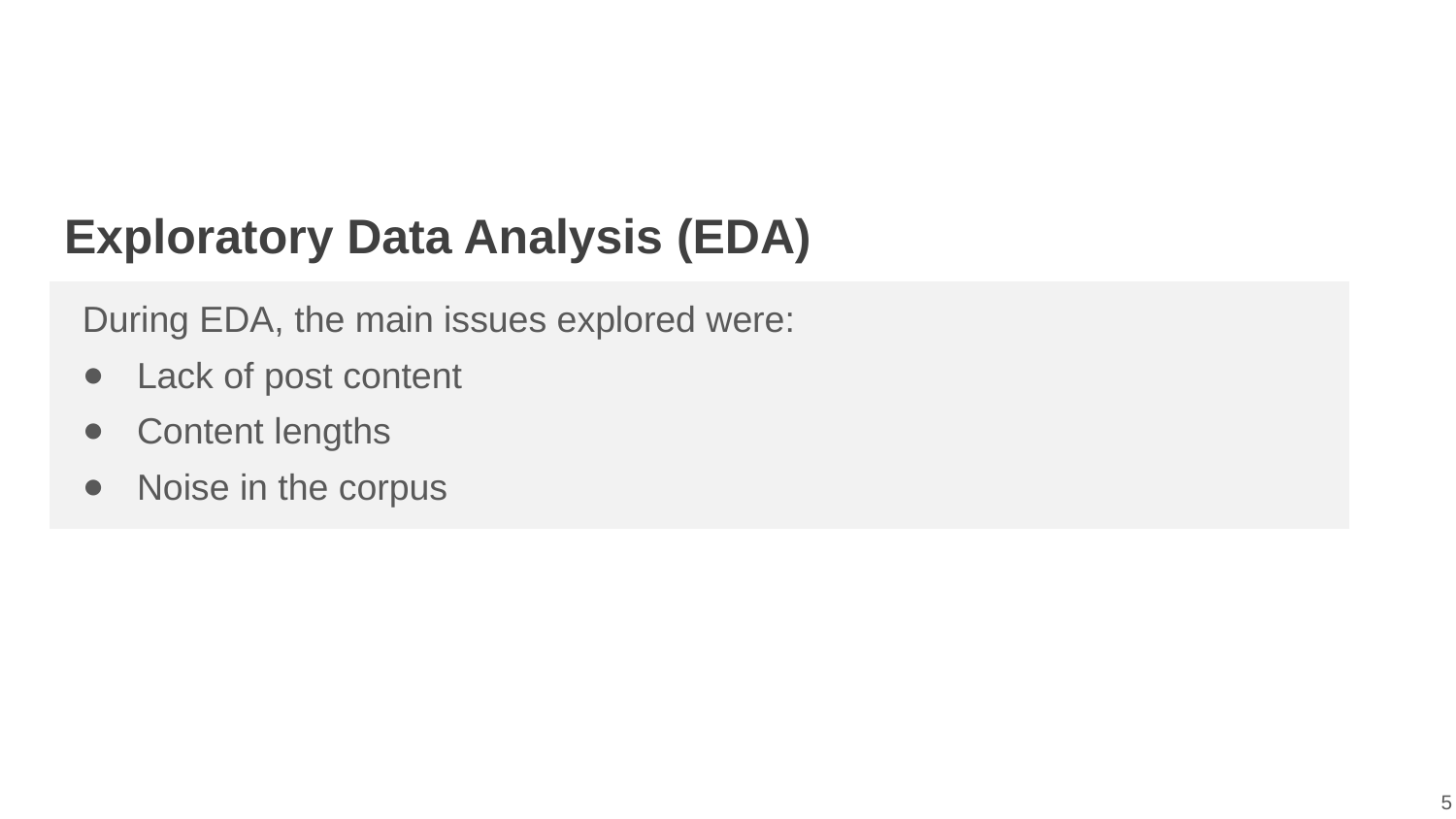

# Exploratory Data Analysis (EDA)
During EDA, the main issues explored were:
Lack of post content
Content lengths
Noise in the corpus

5